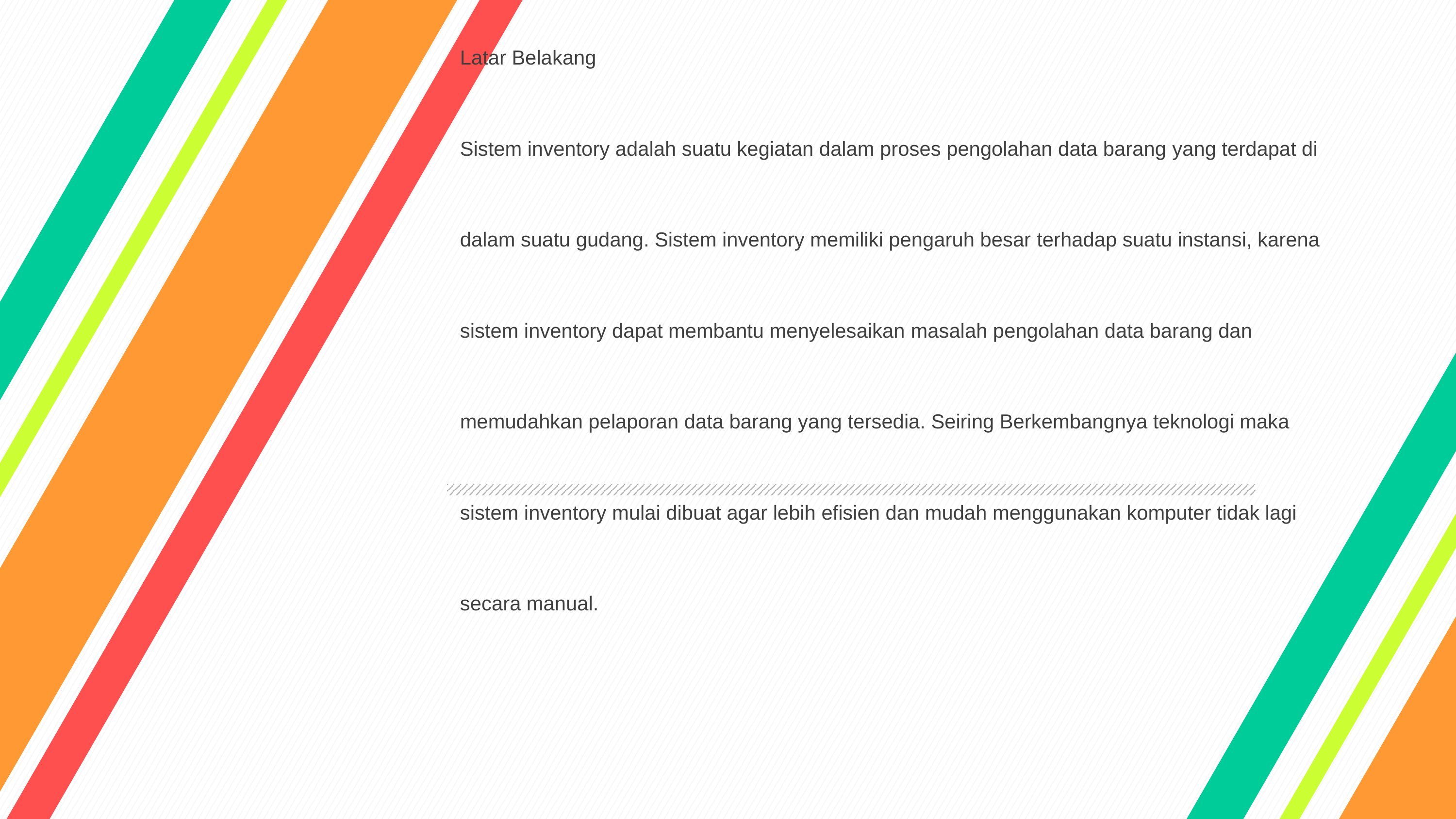

# Latar Belakang Sistem inventory adalah suatu kegiatan dalam proses pengolahan data barang yang terdapat di dalam suatu gudang. Sistem inventory memiliki pengaruh besar terhadap suatu instansi, karena sistem inventory dapat membantu menyelesaikan masalah pengolahan data barang dan memudahkan pelaporan data barang yang tersedia. Seiring Berkembangnya teknologi maka sistem inventory mulai dibuat agar lebih efisien dan mudah menggunakan komputer tidak lagi secara manual.